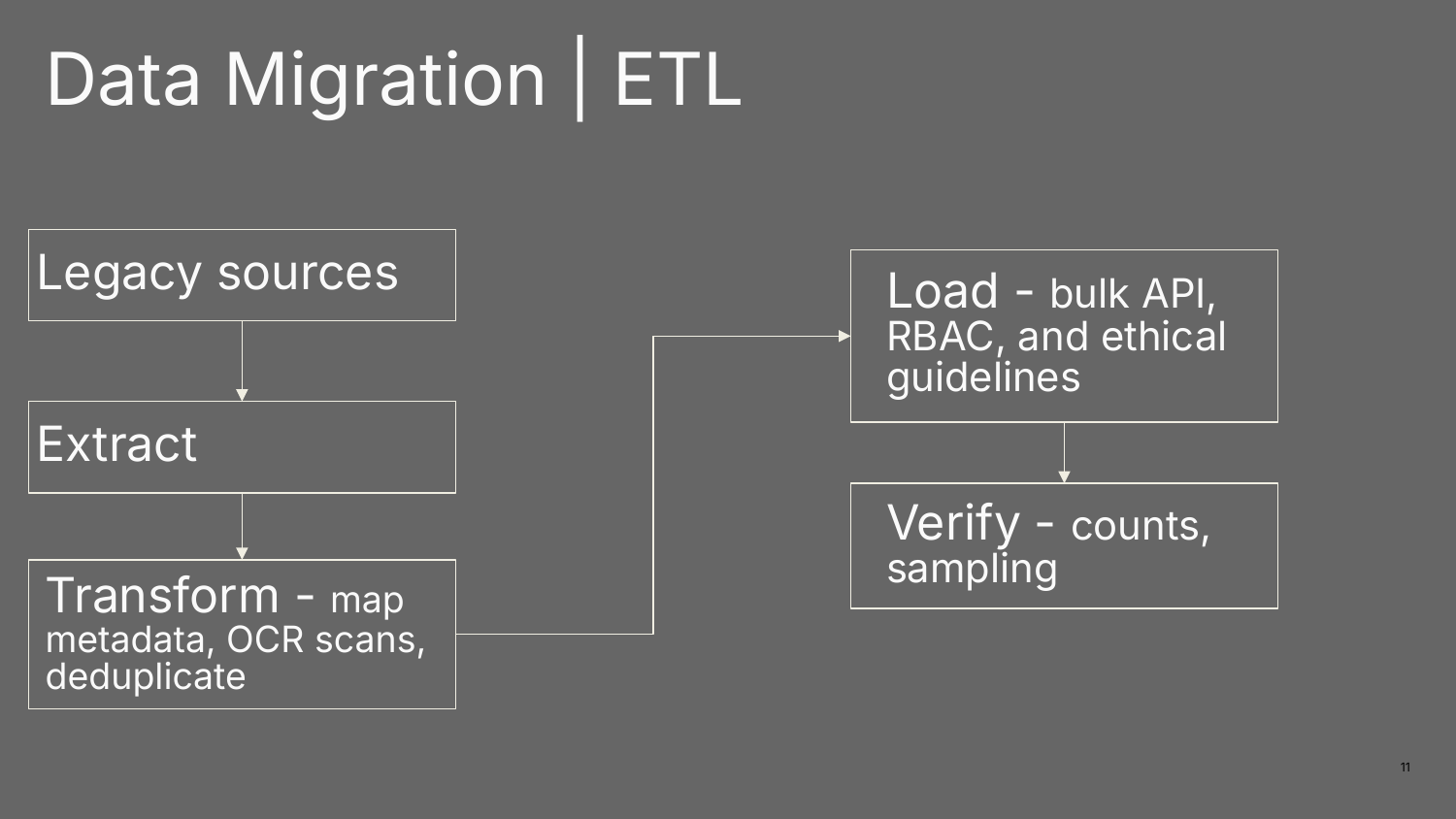

# Data Migration | ETL

Legacy sources

Load - bulk API, RBAC, and ethical guidelines

Extract

Verify - counts, sampling

Transform - map metadata, OCR scans, deduplicate
11